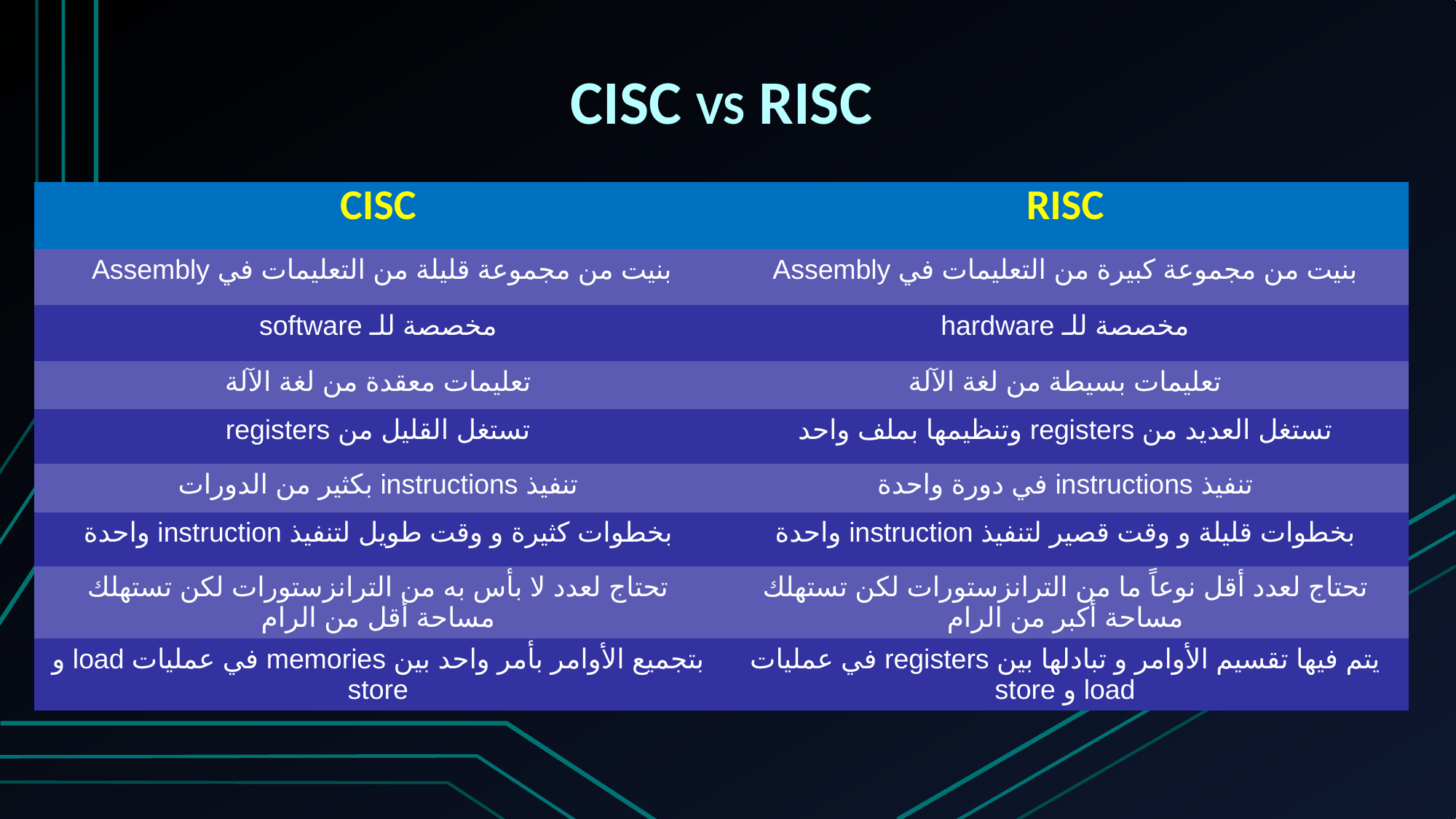

CISC VS RISC
| CISC | RISC |
| --- | --- |
| بنيت من مجموعة قليلة من التعليمات في Assembly | بنيت من مجموعة كبيرة من التعليمات في Assembly |
| مخصصة للـ software | مخصصة للـ hardware |
| تعليمات معقدة من لغة الآلة | تعليمات بسيطة من لغة الآلة |
| تستغل القليل من registers | تستغل العديد من registers وتنظيمها بملف واحد |
| تنفيذ instructions بكثير من الدورات | تنفيذ instructions في دورة واحدة |
| بخطوات كثيرة و وقت طويل لتنفيذ instruction واحدة | بخطوات قليلة و وقت قصير لتنفيذ instruction واحدة |
| تحتاج لعدد لا بأس به من الترانزستورات لكن تستهلك مساحة أقل من الرام | تحتاج لعدد أقل نوعاً ما من الترانزستورات لكن تستهلك مساحة أكبر من الرام |
| بتجميع الأوامر بأمر واحد بين memories في عمليات load و store | يتم فيها تقسيم الأوامر و تبادلها بين registers في عمليات load و store |